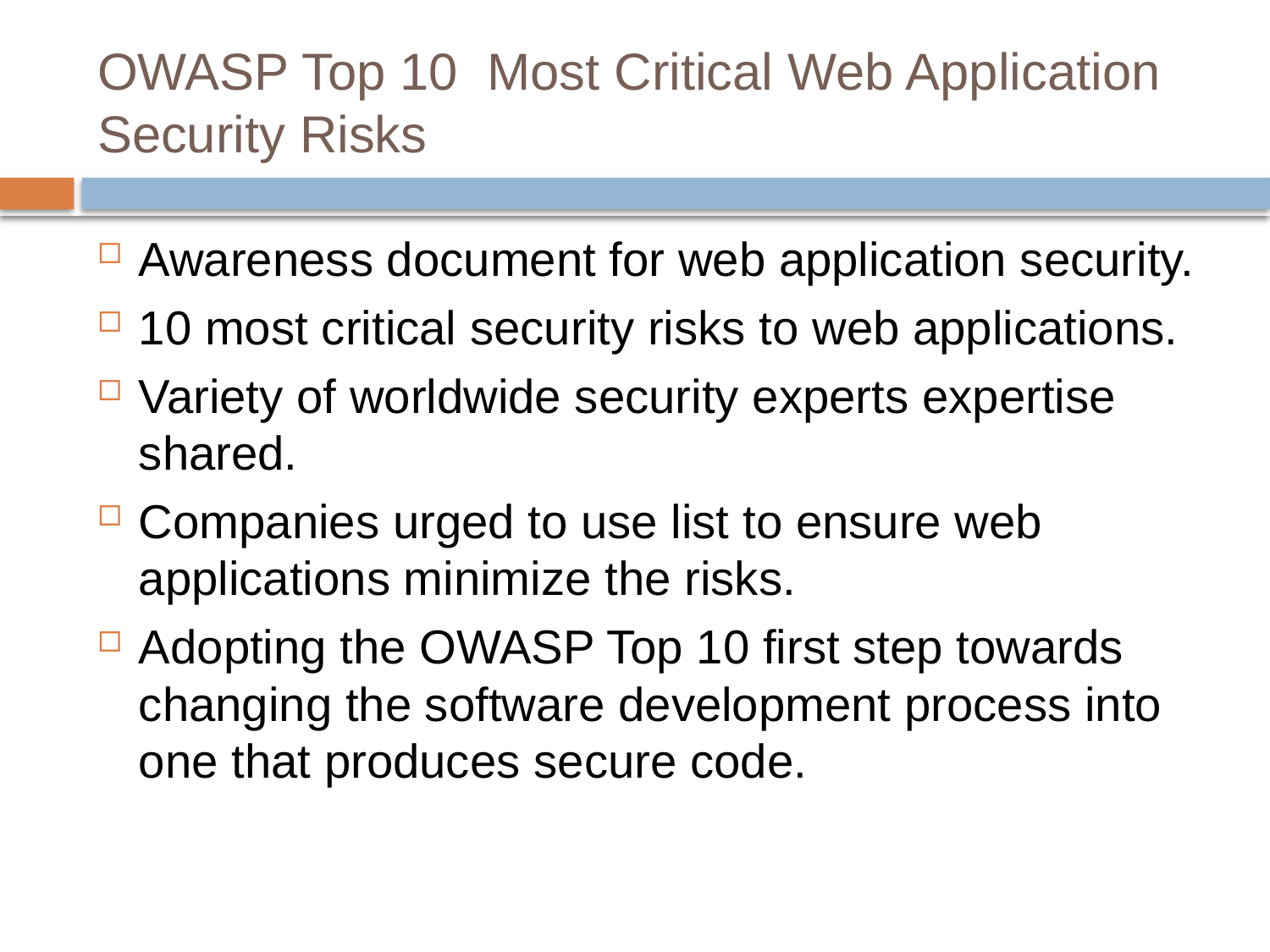

# OWASP Top 10  Most Critical Web Application Security Risks
Awareness document for web application security.
10 most critical security risks to web applications.
Variety of worldwide security experts expertise shared.
Companies urged to use list to ensure web applications minimize the risks.
Adopting the OWASP Top 10 first step towards changing the software development process into one that produces secure code.